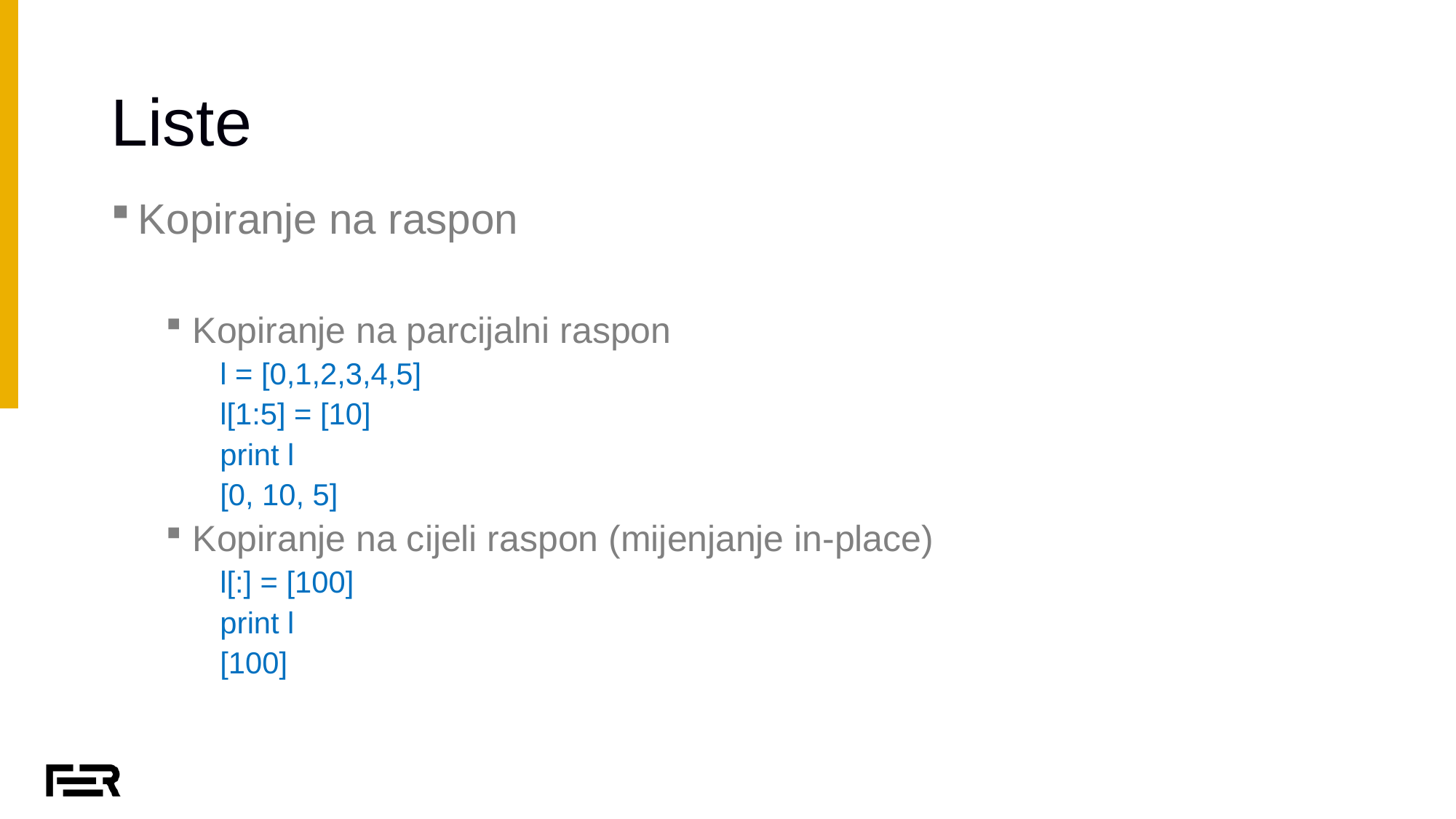

# Liste
Kopiranje na raspon

Kopiranje na parcijalni raspon
l = [0,1,2,3,4,5]
l[1:5] = [10]
print l
[0, 10, 5]
Kopiranje na cijeli raspon (mijenjanje in-place)
l[:] = [100]
print l
[100]